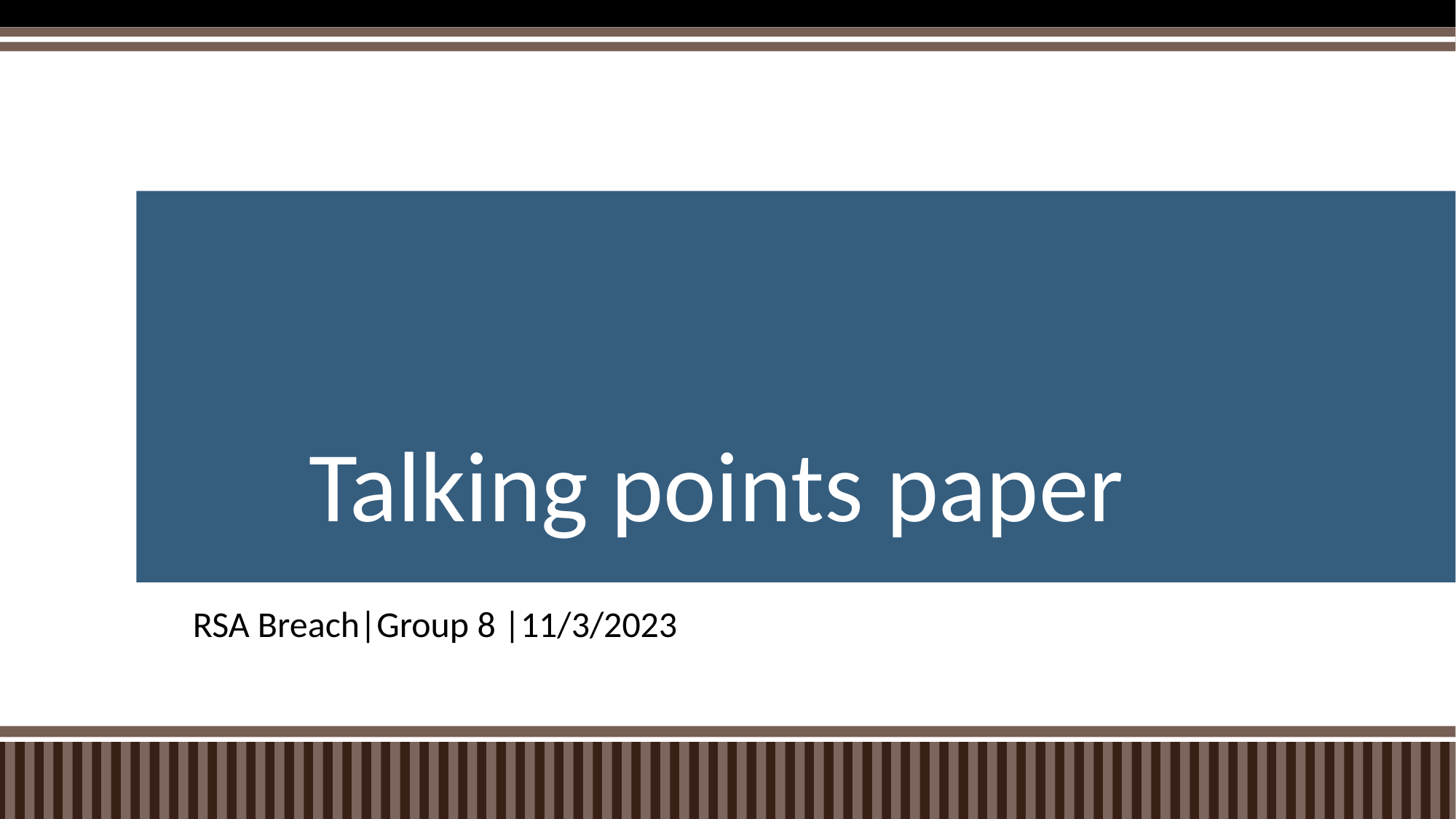

# Talking points paper
RSA Breach|Group 8 |11/3/2023